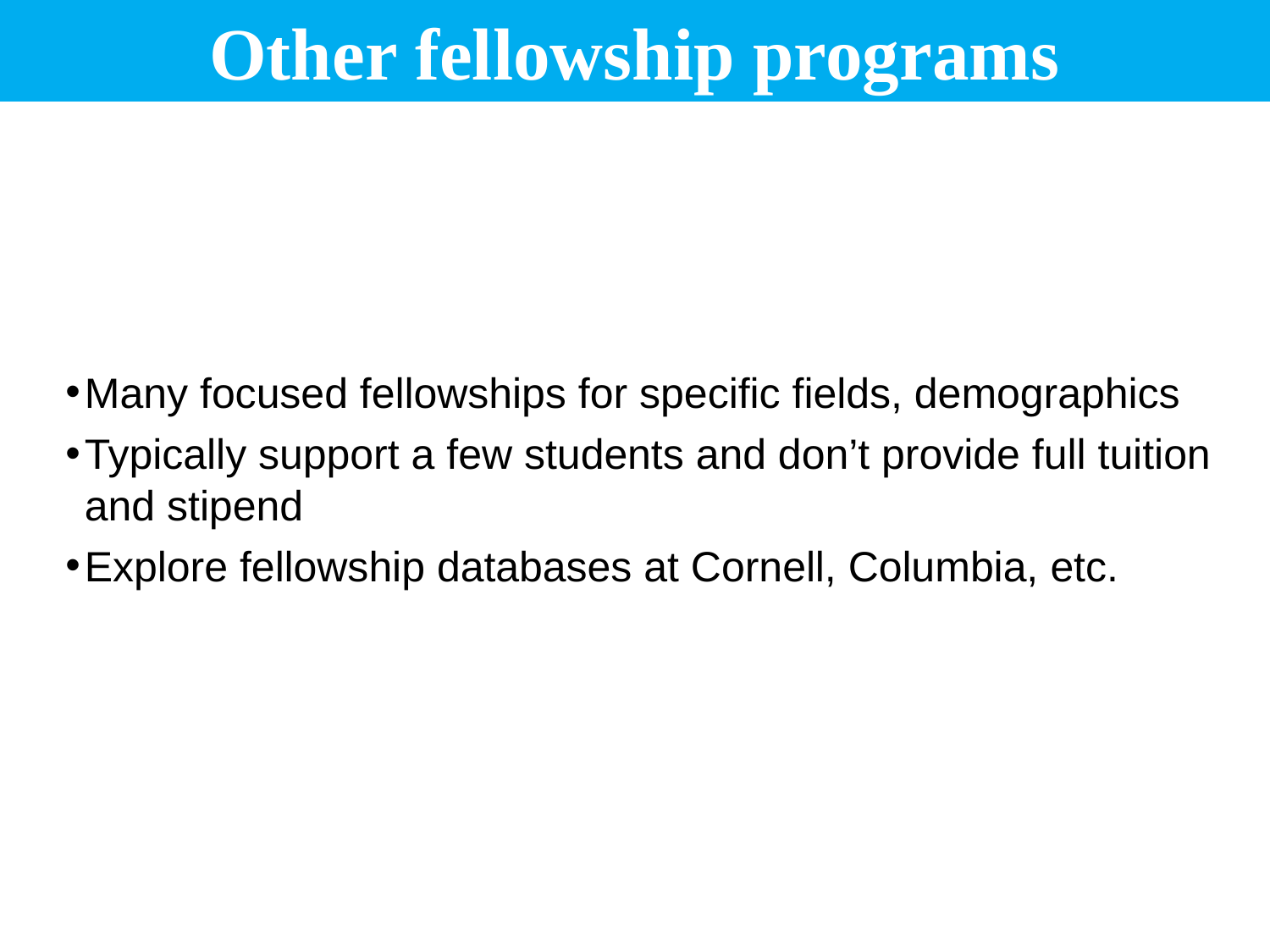

# Other fellowship programs
Many focused fellowships for specific fields, demographics
Typically support a few students and don’t provide full tuition and stipend
Explore fellowship databases at Cornell, Columbia, etc.